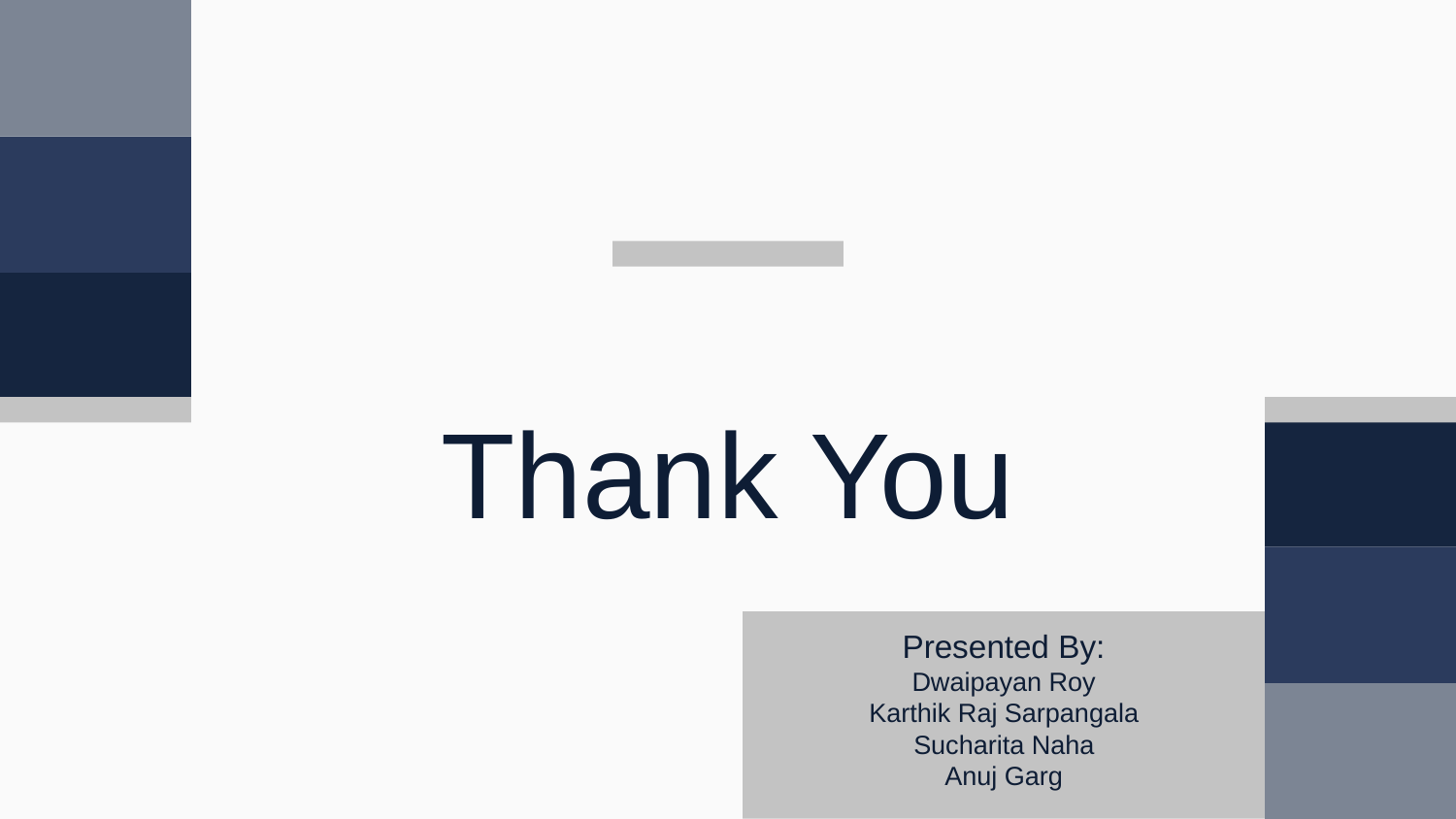

# Thank You

Presented By:
Dwaipayan Roy
Karthik Raj Sarpangala
Sucharita Naha
Anuj Garg